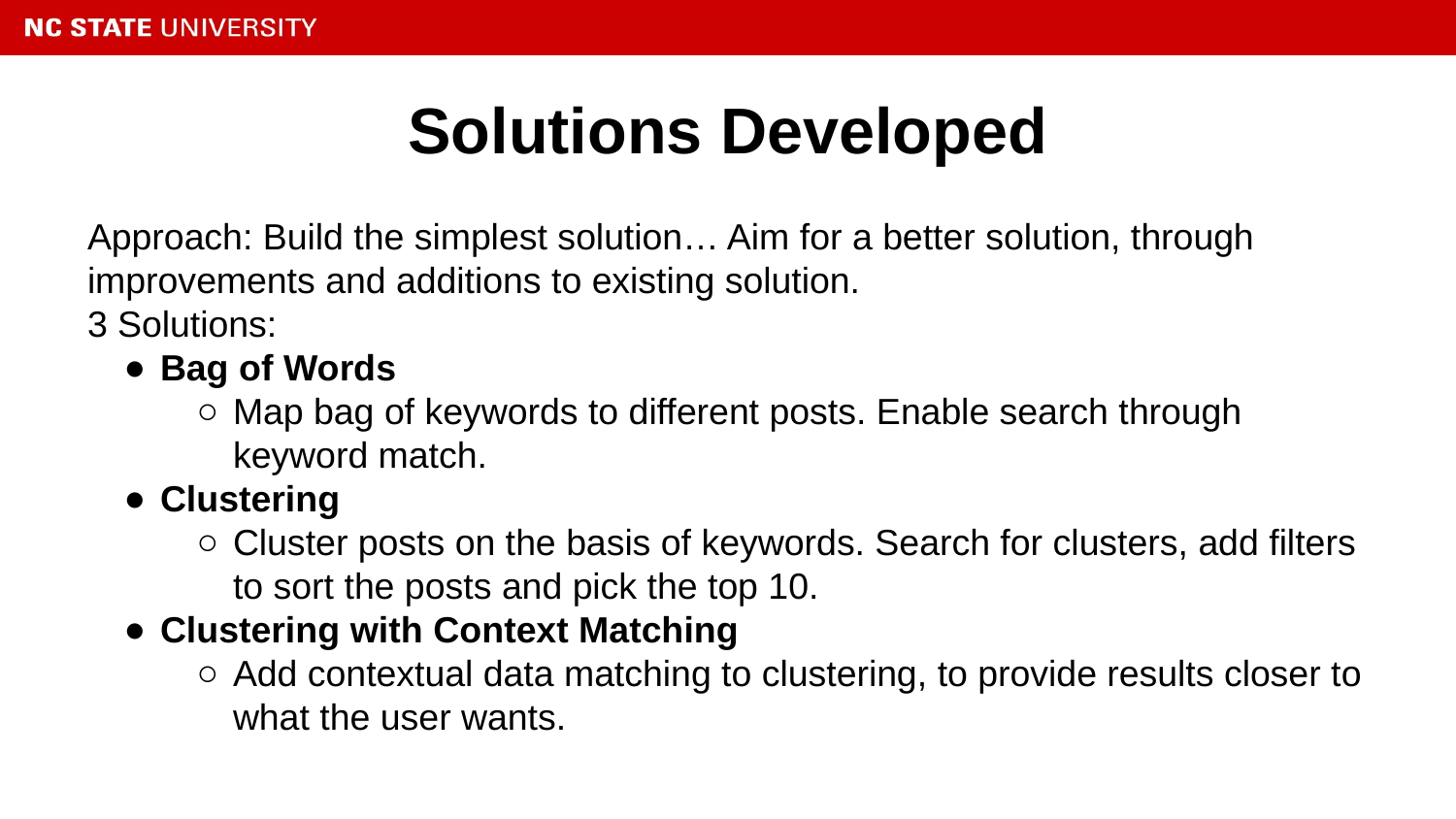

# Solutions Developed
Approach: Build the simplest solution… Aim for a better solution, through improvements and additions to existing solution.
3 Solutions:
Bag of Words
Map bag of keywords to different posts. Enable search through keyword match.
Clustering
Cluster posts on the basis of keywords. Search for clusters, add filters to sort the posts and pick the top 10.
Clustering with Context Matching
Add contextual data matching to clustering, to provide results closer to what the user wants.